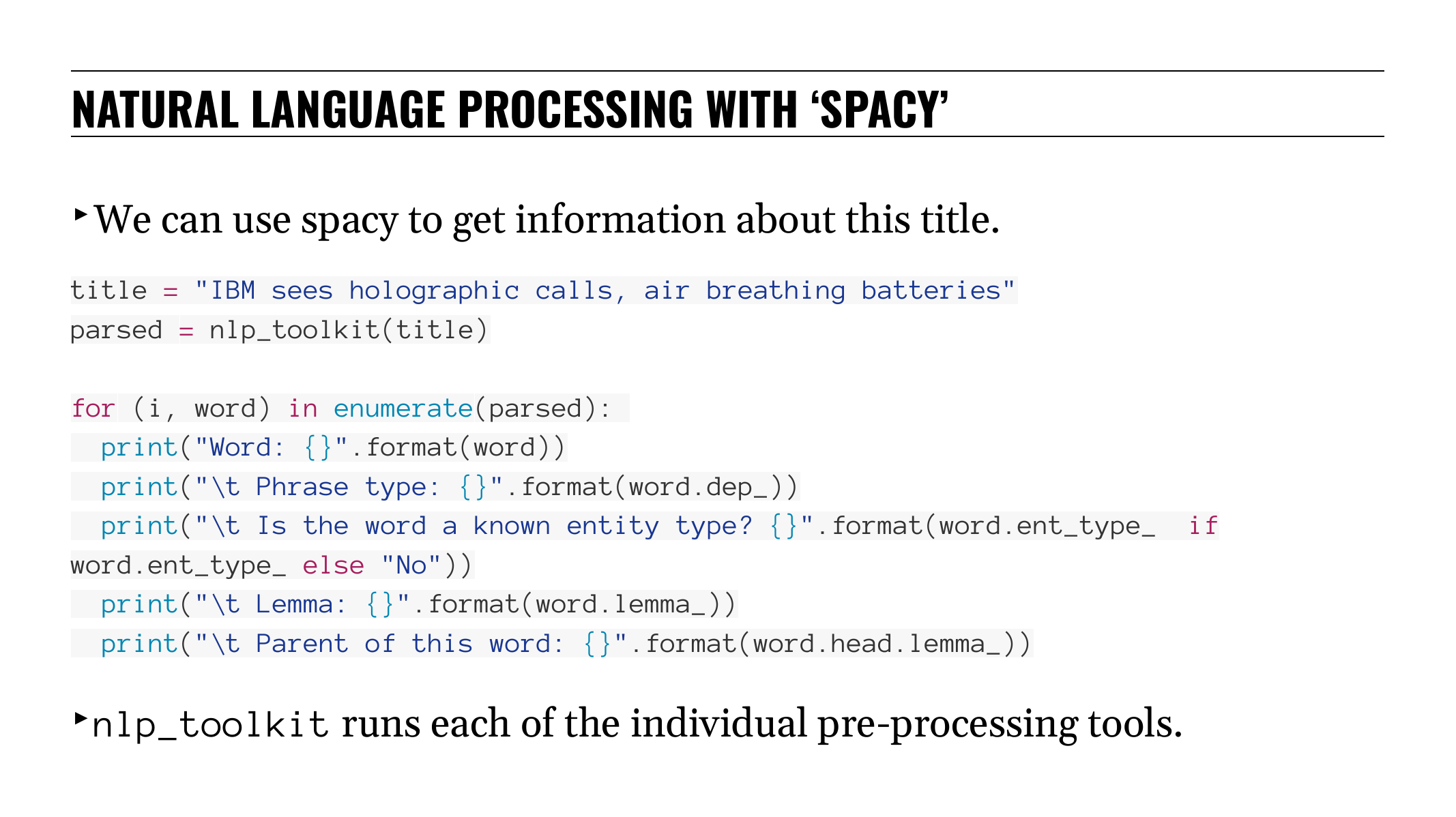

NATURAL LANGUAGE PROCESSING WITH ‘SPACY’

We can use spacy to get information about this title.

title = "IBM sees holographic calls, air breathing batteries"
parsed = nlp_toolkit(title)

for (i, word) in enumerate(parsed):
  print("Word: {}".format(word))
  print("\t Phrase type: {}".format(word.dep_))
  print("\t Is the word a known entity type? {}".format(word.ent_type_  if word.ent_type_ else "No"))
  print("\t Lemma: {}".format(word.lemma_))
  print("\t Parent of this word: {}".format(word.head.lemma_))

nlp_toolkit runs each of the individual pre-processing tools.